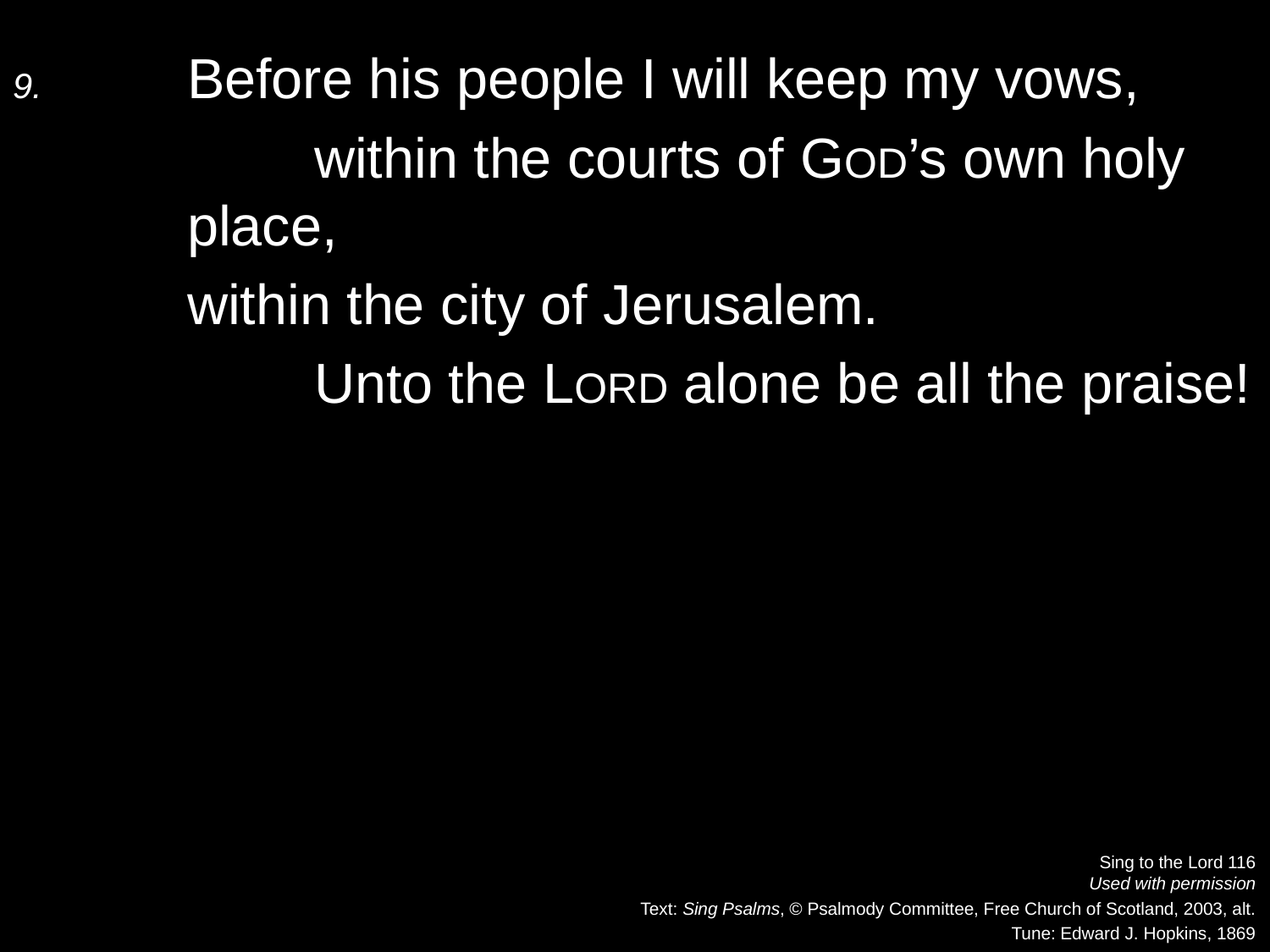

9.	Before his people I will keep my vows,
		within the courts of God’s own holy place,
	within the city of Jerusalem.
		Unto the Lord alone be all the praise!
Sing to the Lord 116
Used with permission
Text: Sing Psalms, © Psalmody Committee, Free Church of Scotland, 2003, alt.
Tune: Edward J. Hopkins, 1869